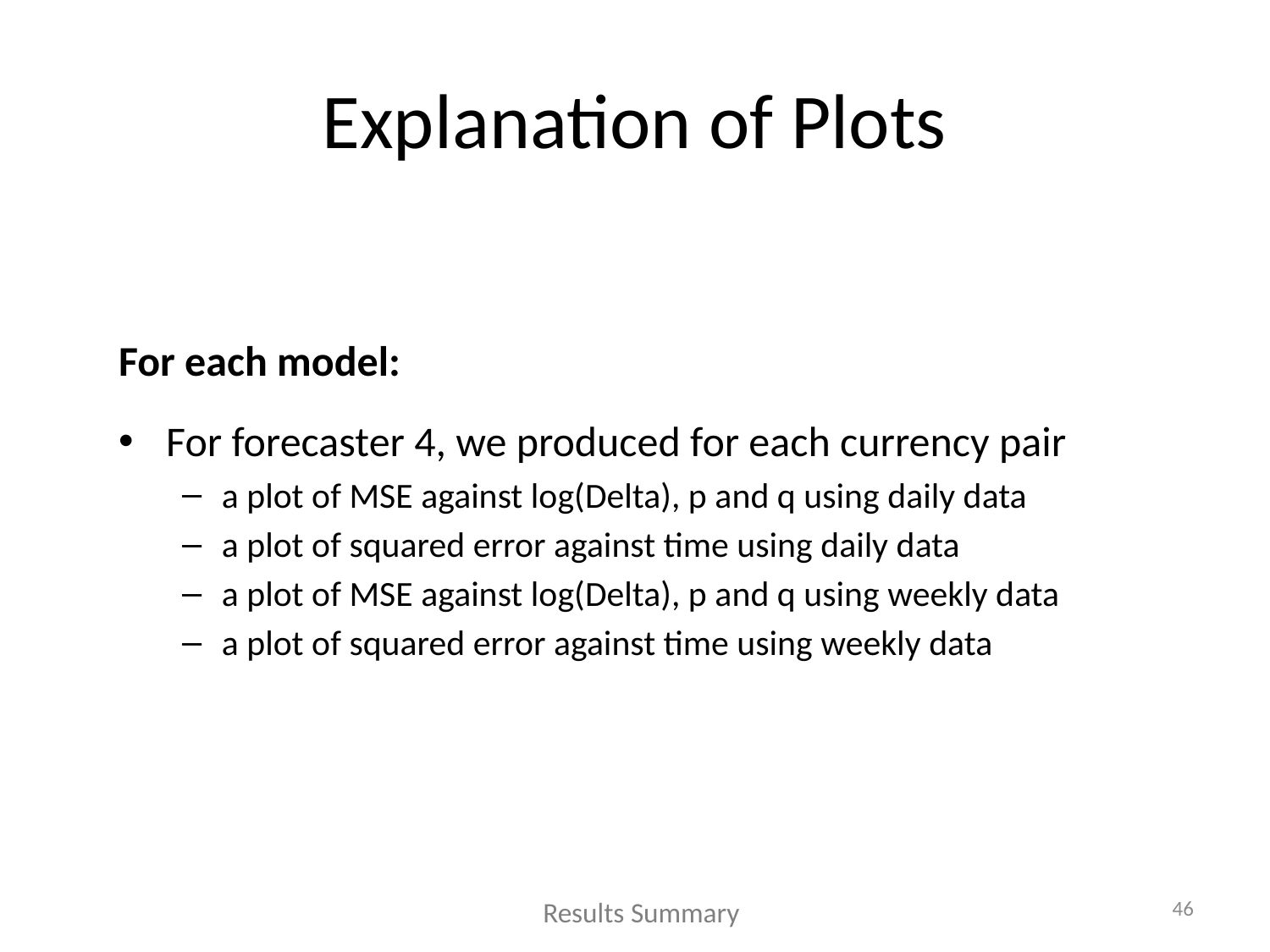

# Explanation of Plots
For each model:
For forecaster 4, we produced for each currency pair
a plot of MSE against log(Delta), p and q using daily data
a plot of squared error against time using daily data
a plot of MSE against log(Delta), p and q using weekly data
a plot of squared error against time using weekly data

46
Results Summary